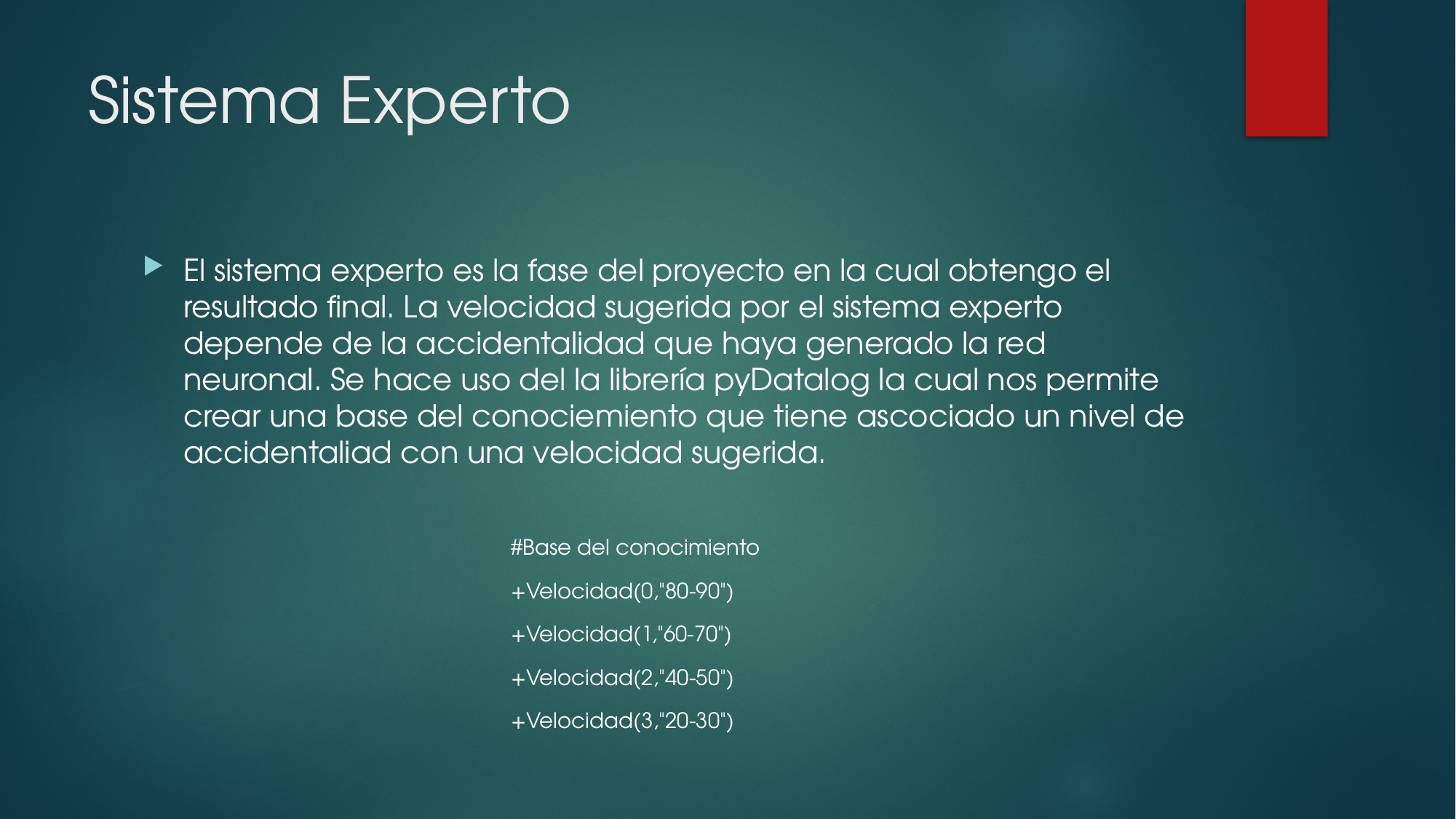

# Sistema Experto
El sistema experto es la fase del proyecto en la cual obtengo el resultado final. La velocidad sugerida por el sistema experto depende de la accidentalidad que haya generado la red neuronal. Se hace uso del la librería pyDatalog la cual nos permite crear una base del conociemiento que tiene ascociado un nivel de accidentaliad con una velocidad sugerida.

#Base del conocimiento
+Velocidad(0,"80-90")
+Velocidad(1,"60-70")
+Velocidad(2,"40-50")
+Velocidad(3,"20-30")